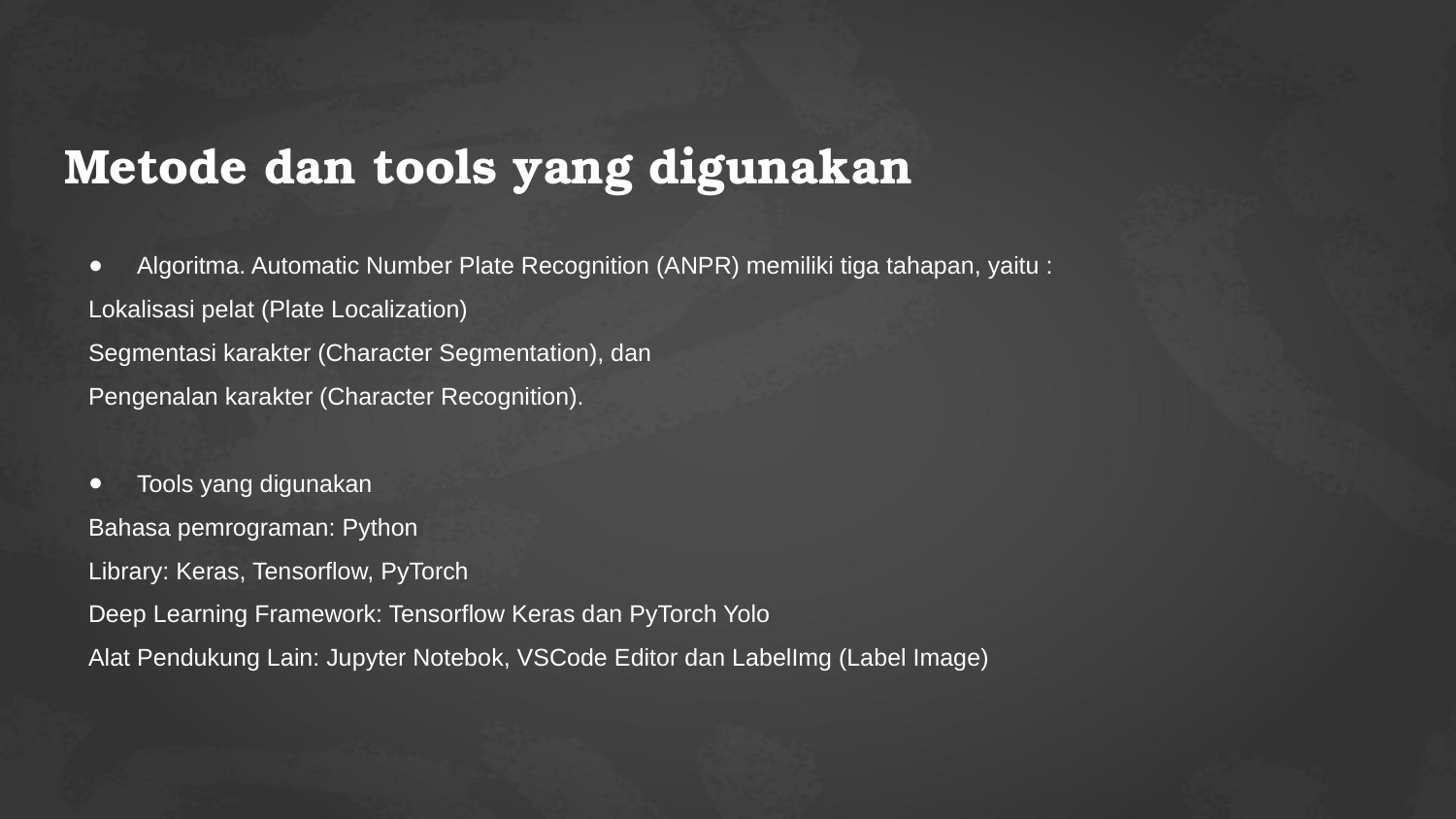

# Metode dan tools yang digunakan
Algoritma. Automatic Number Plate Recognition (ANPR) memiliki tiga tahapan, yaitu :
Lokalisasi pelat (Plate Localization)
Segmentasi karakter (Character Segmentation), dan
Pengenalan karakter (Character Recognition).

Tools yang digunakan
Bahasa pemrograman: Python
Library: Keras, Tensorflow, PyTorch
Deep Learning Framework: Tensorflow Keras dan PyTorch Yolo
Alat Pendukung Lain: Jupyter Notebok, VSCode Editor dan LabelImg (Label Image)